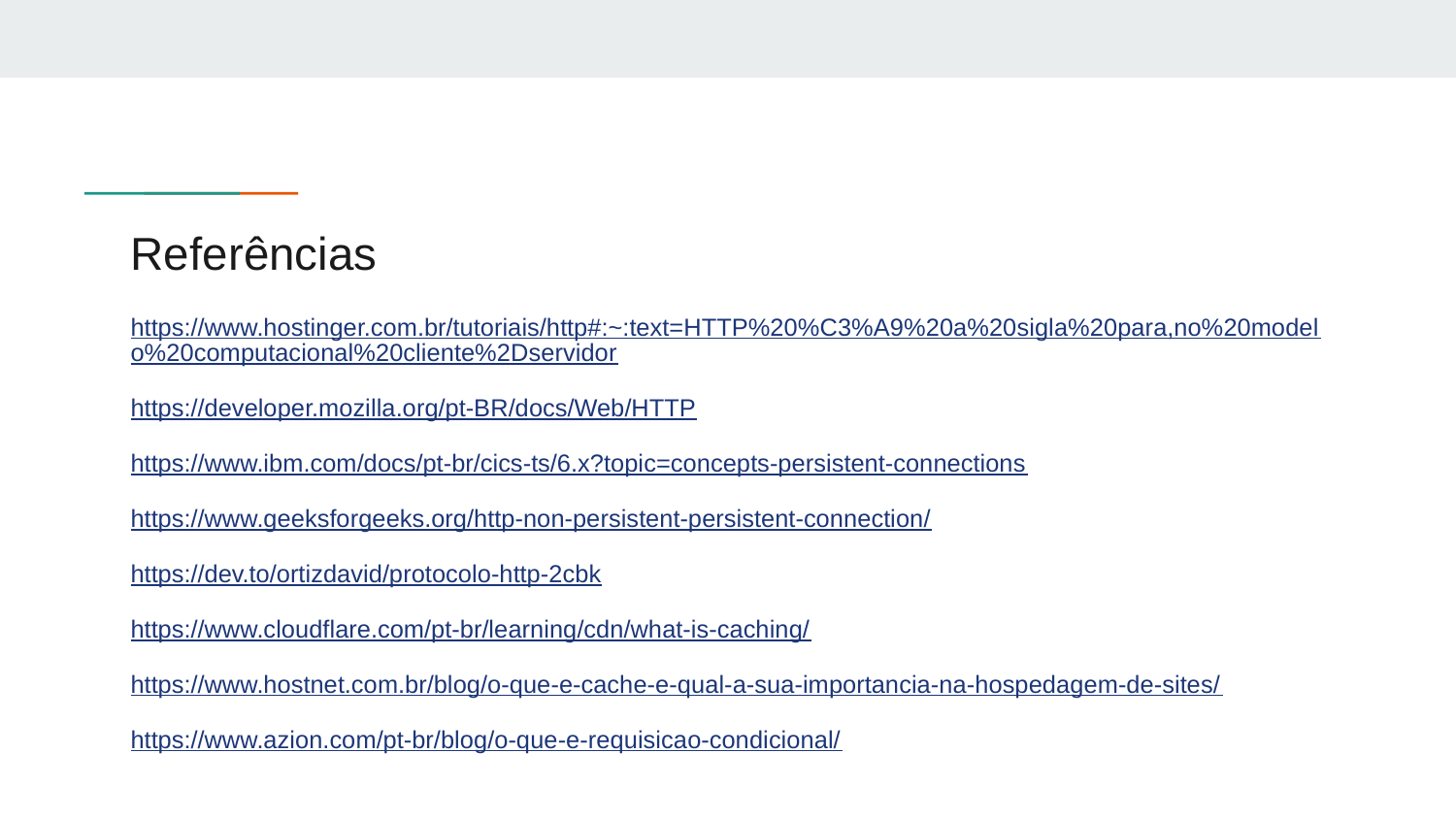

# Referências
https://www.hostinger.com.br/tutoriais/http#:~:text=HTTP%20%C3%A9%20a%20sigla%20para,no%20modelo%20computacional%20cliente%2Dservidor
https://developer.mozilla.org/pt-BR/docs/Web/HTTP
https://www.ibm.com/docs/pt-br/cics-ts/6.x?topic=concepts-persistent-connections
https://www.geeksforgeeks.org/http-non-persistent-persistent-connection/
https://dev.to/ortizdavid/protocolo-http-2cbk
https://www.cloudflare.com/pt-br/learning/cdn/what-is-caching/
https://www.hostnet.com.br/blog/o-que-e-cache-e-qual-a-sua-importancia-na-hospedagem-de-sites/
https://www.azion.com/pt-br/blog/o-que-e-requisicao-condicional/